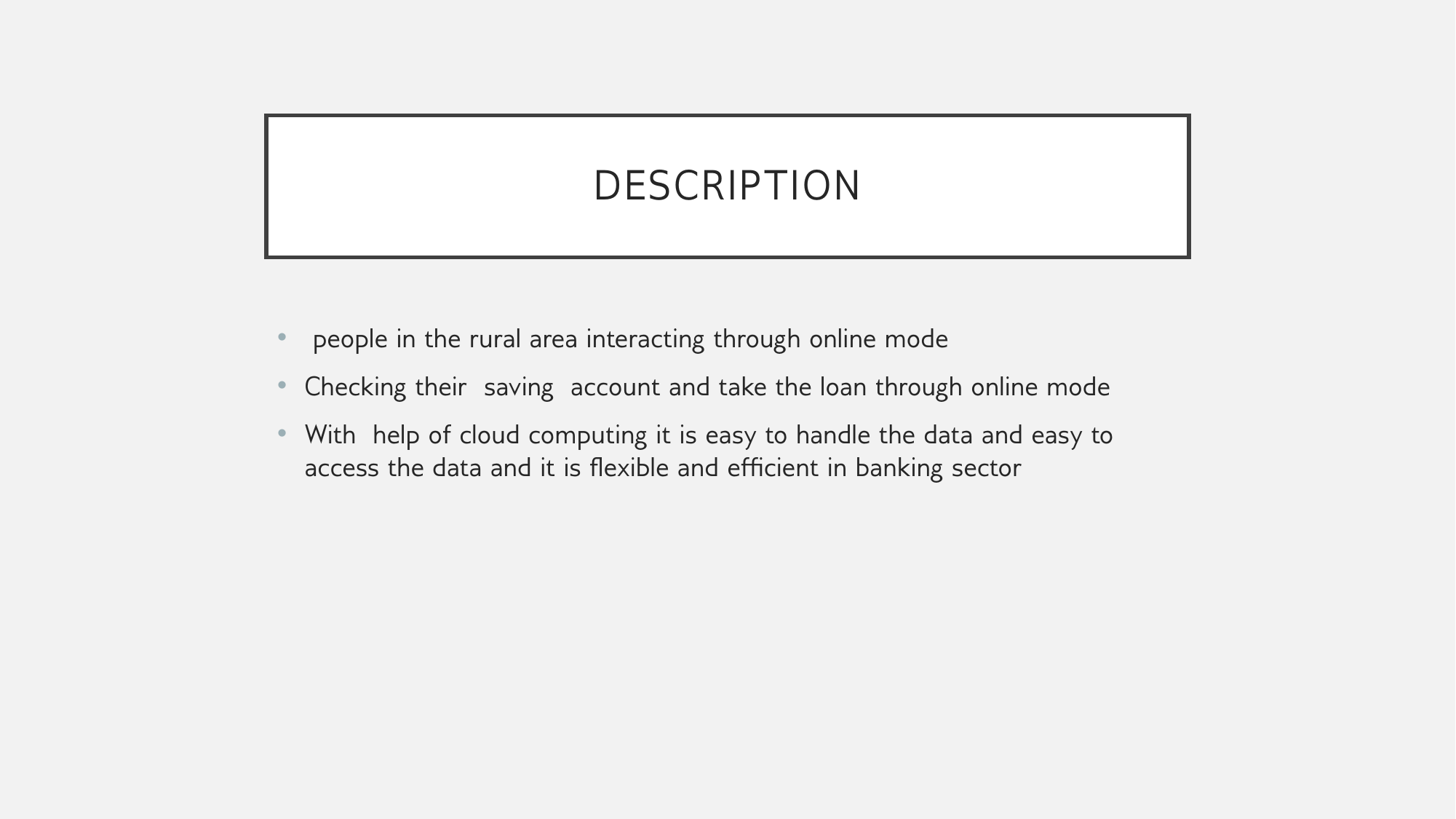

# description
 people in the rural area interacting through online mode
Checking their  saving  account and take the loan through online mode
With  help of cloud computing it is easy to handle the data and easy to access the data and it is flexible and efficient in banking sector